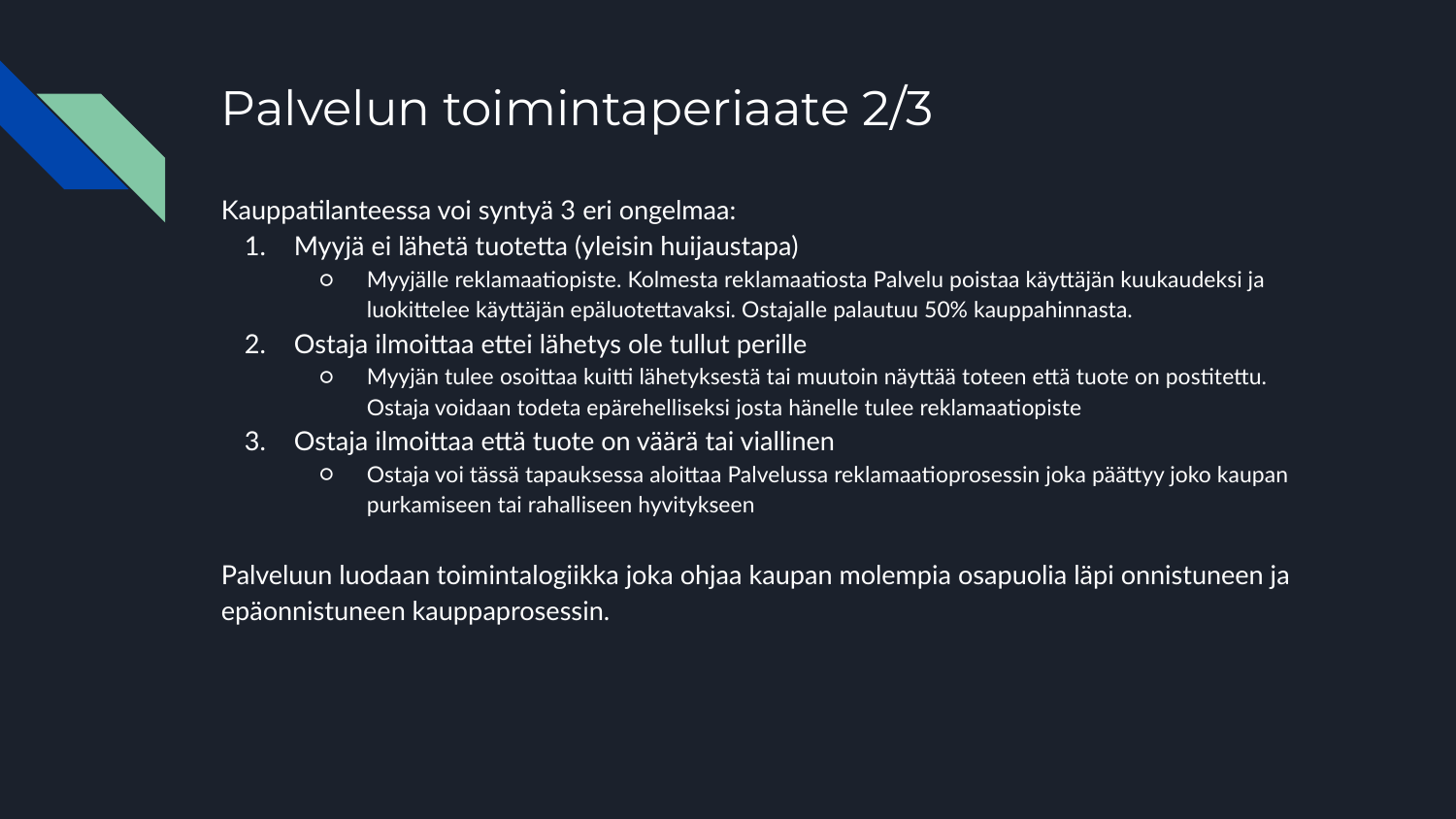

# Palvelun toimintaperiaate 2/3
Kauppatilanteessa voi syntyä 3 eri ongelmaa:
Myyjä ei lähetä tuotetta (yleisin huijaustapa)
Myyjälle reklamaatiopiste. Kolmesta reklamaatiosta Palvelu poistaa käyttäjän kuukaudeksi ja luokittelee käyttäjän epäluotettavaksi. Ostajalle palautuu 50% kauppahinnasta.
Ostaja ilmoittaa ettei lähetys ole tullut perille
Myyjän tulee osoittaa kuitti lähetyksestä tai muutoin näyttää toteen että tuote on postitettu. Ostaja voidaan todeta epärehelliseksi josta hänelle tulee reklamaatiopiste
Ostaja ilmoittaa että tuote on väärä tai viallinen
Ostaja voi tässä tapauksessa aloittaa Palvelussa reklamaatioprosessin joka päättyy joko kaupan purkamiseen tai rahalliseen hyvitykseen

Palveluun luodaan toimintalogiikka joka ohjaa kaupan molempia osapuolia läpi onnistuneen ja epäonnistuneen kauppaprosessin.